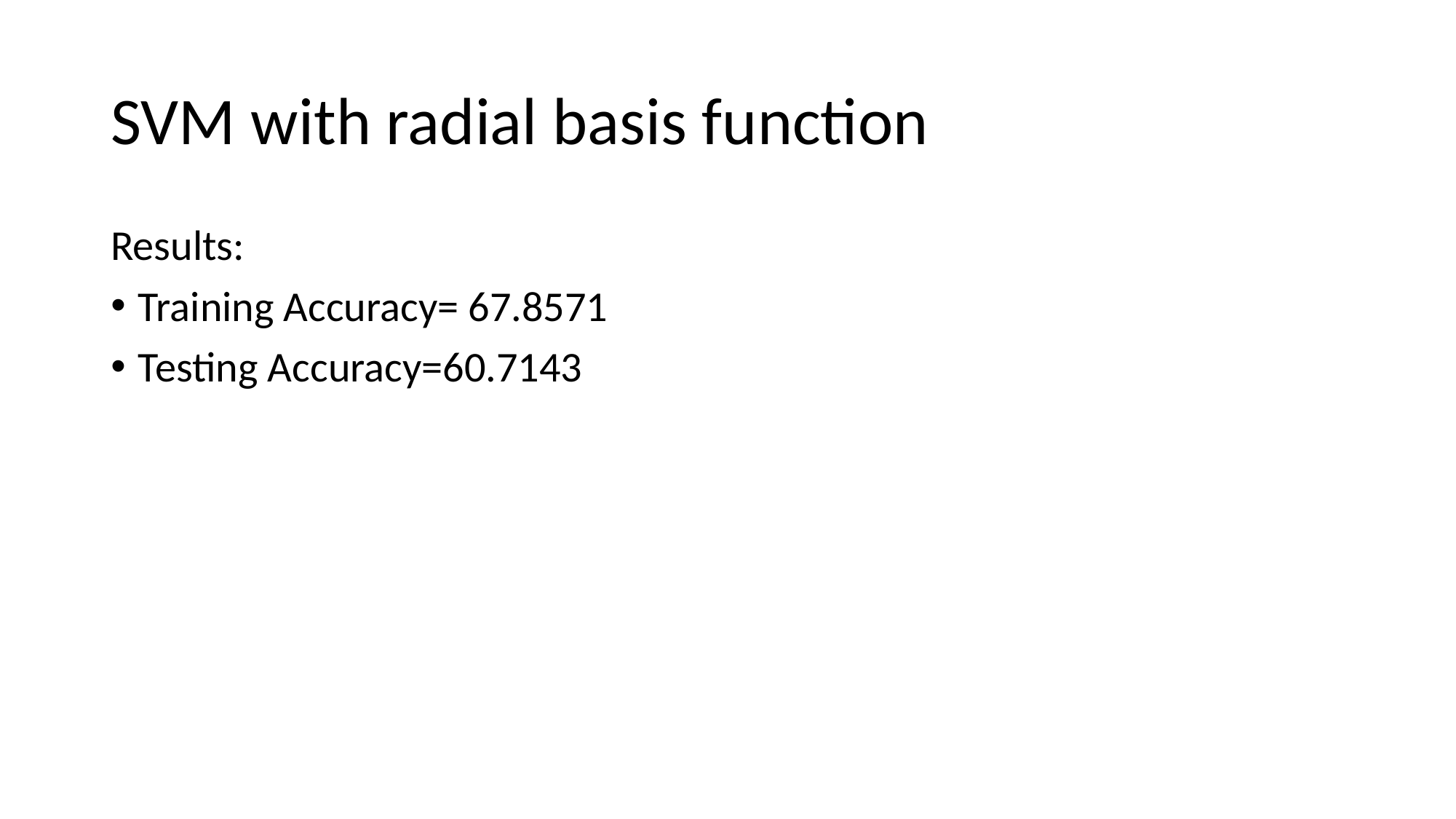

# SVM with radial basis function
Results:
Training Accuracy= 67.8571
Testing Accuracy=60.7143